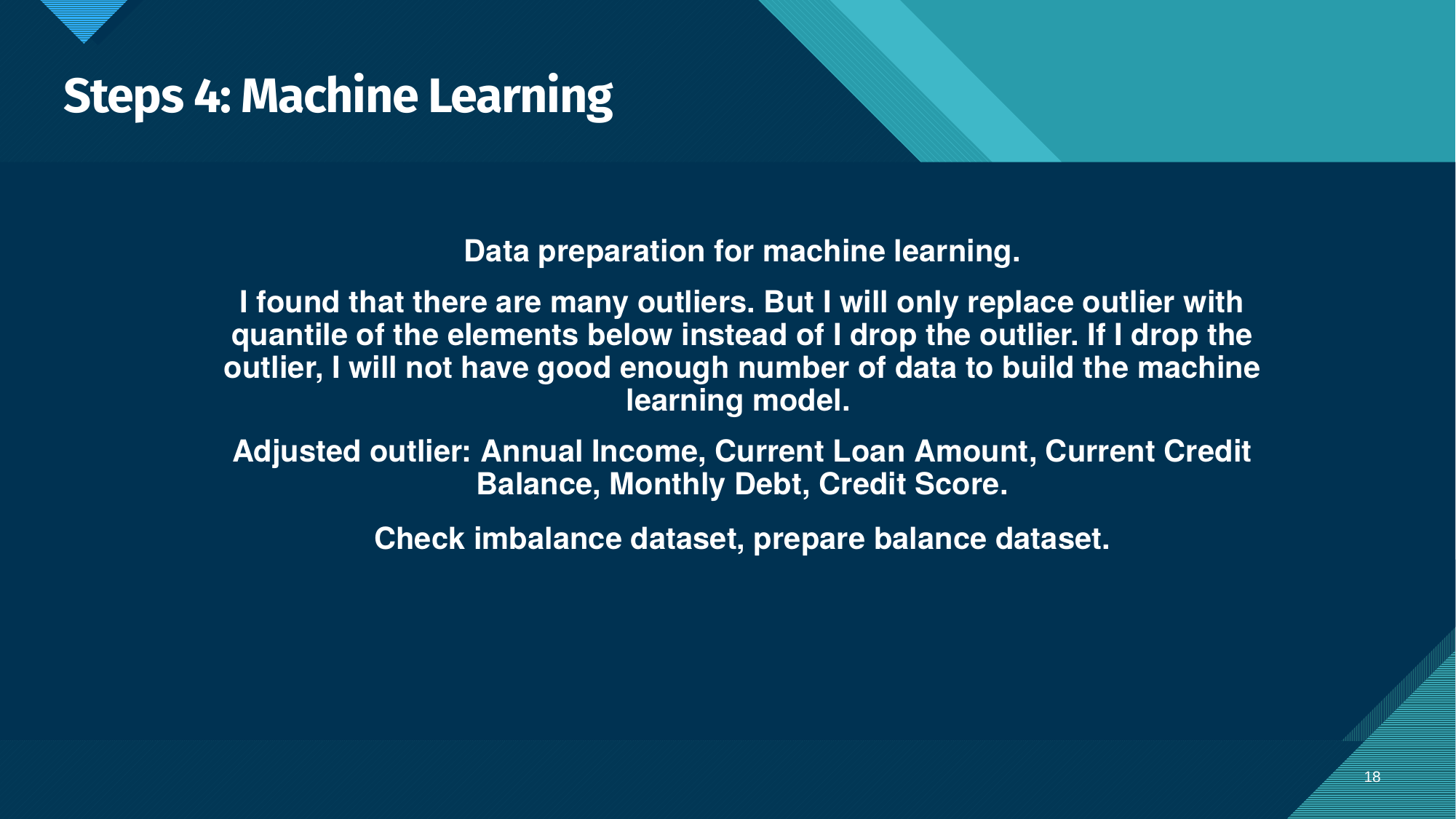

# Steps 4: Machine Learning
Data preparation for machine learning.
I found that there are many outliers. But I will only replace outlier with quantile of the elements below instead of I drop the outlier. If I drop the outlier, I will not have good enough number of data to build the machine learning model.
Adjusted outlier: Annual Income, Current Loan Amount, Current Credit Balance, Monthly Debt, Credit Score.
Check imbalance dataset, prepare balance dataset.

18